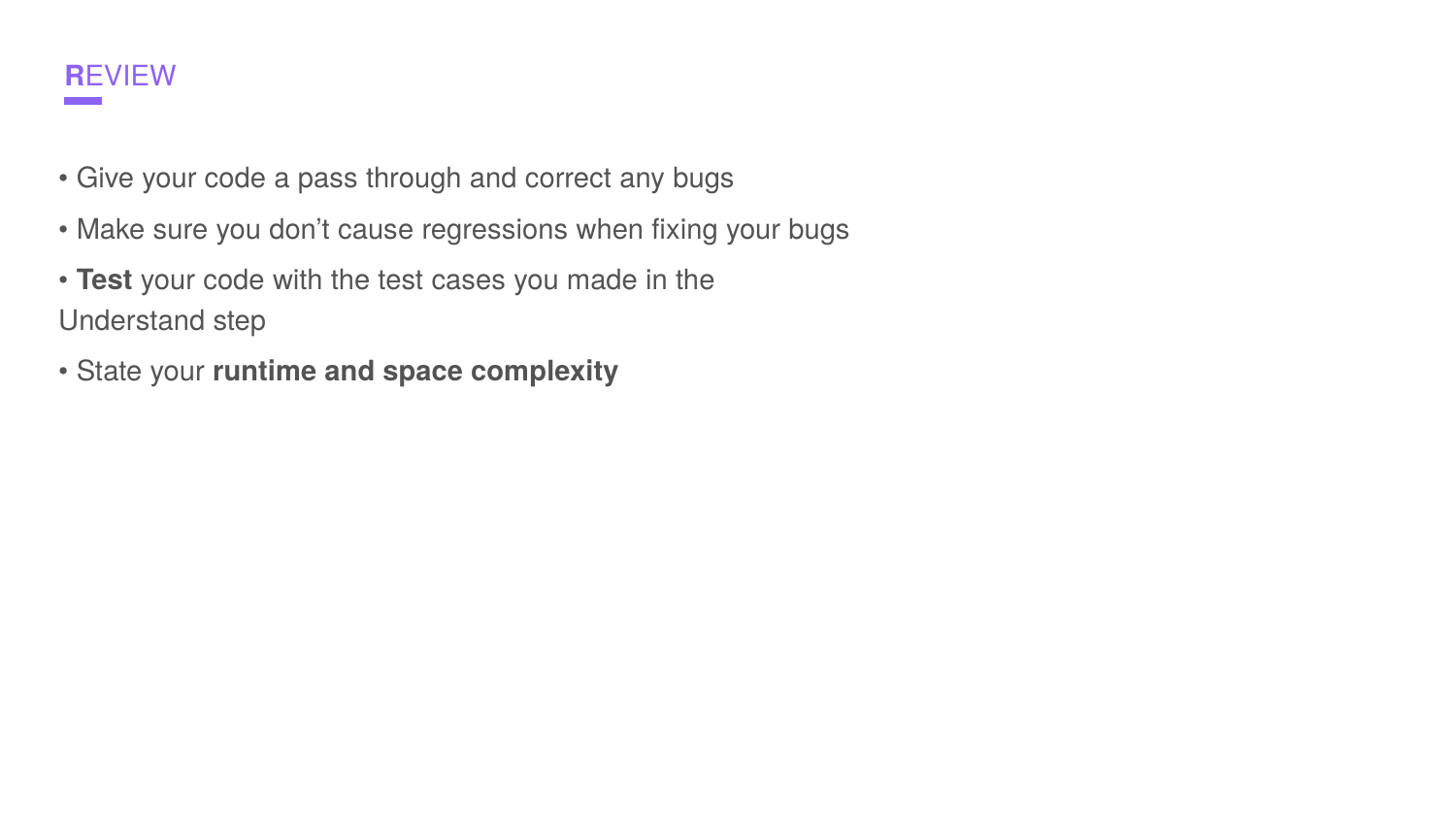

# REVIEW
• Give your code a pass through and correct any bugs
• Make sure you don’t cause regressions when fixing your bugs
• Test your code with the test cases you made in the Understand step
• State your runtime and space complexity